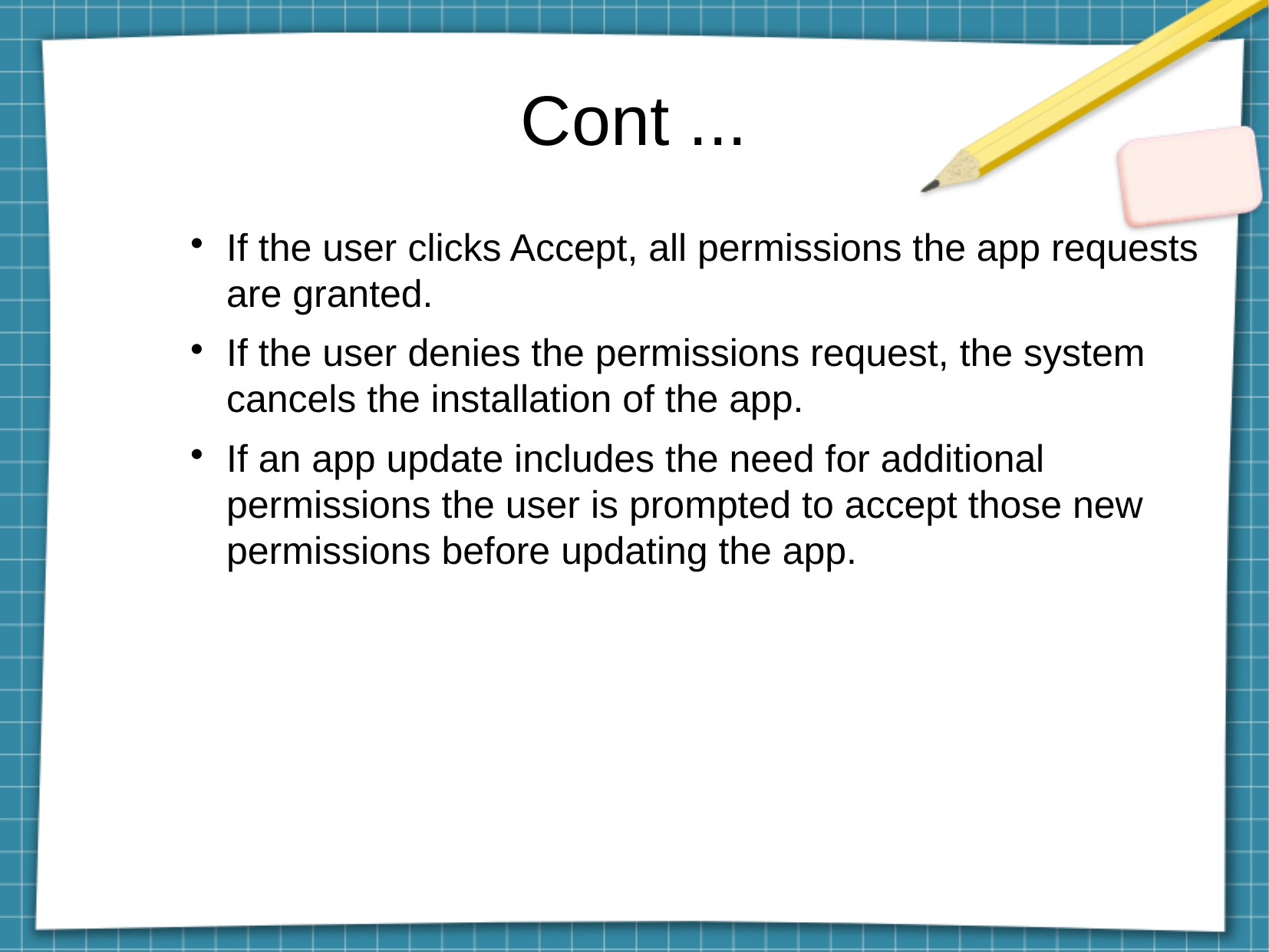

Cont ...
If the user clicks Accept, all permissions the app requests are granted.
If the user denies the permissions request, the system cancels the installation of the app.
If an app update includes the need for additional permissions the user is prompted to accept those new permissions before updating the app.